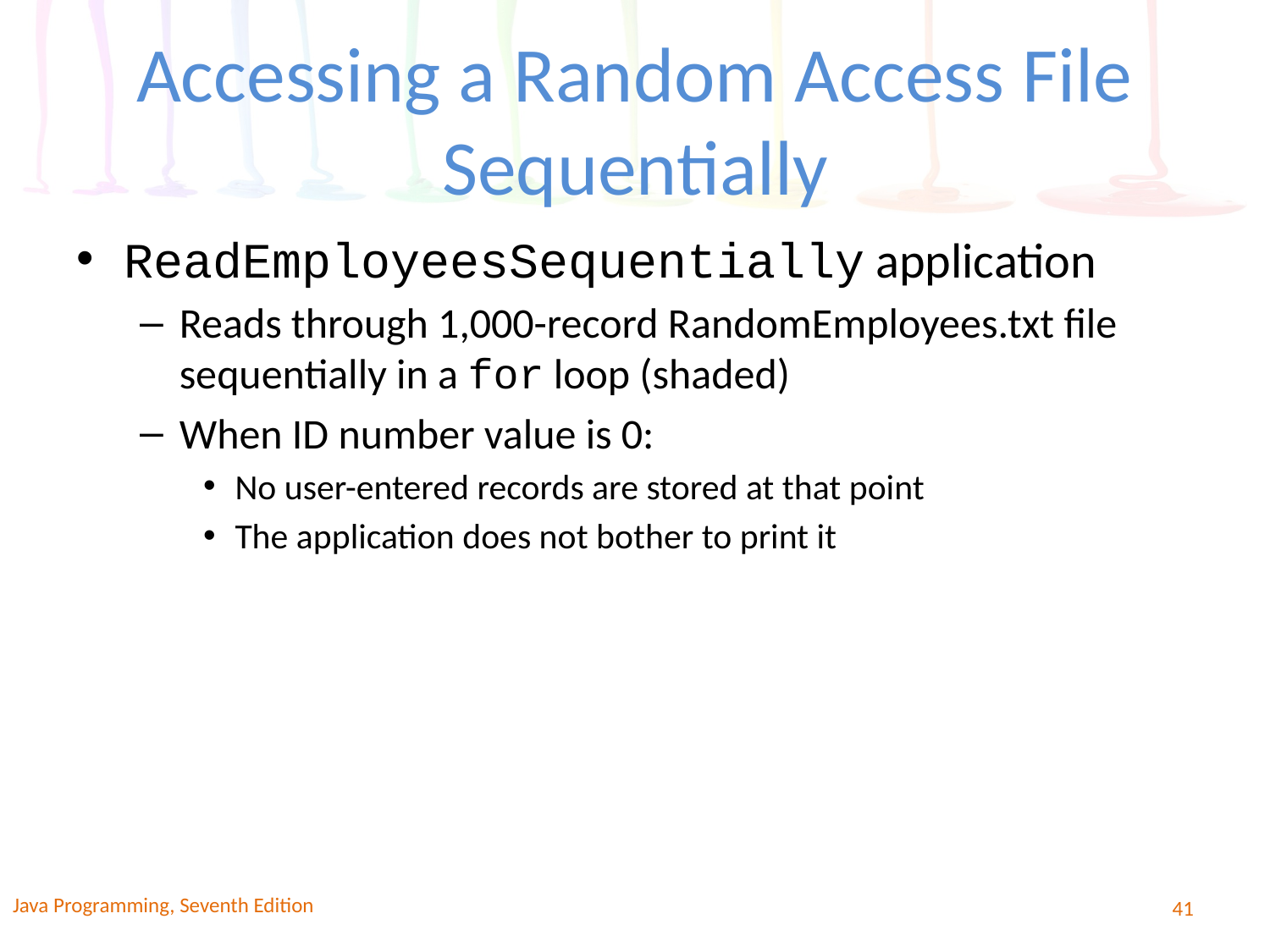

# Accessing a Random Access File Sequentially
ReadEmployeesSequentially application
Reads through 1,000-record RandomEmployees.txt file sequentially in a for loop (shaded)
When ID number value is 0:
No user-entered records are stored at that point
The application does not bother to print it
Java Programming, Seventh Edition
41